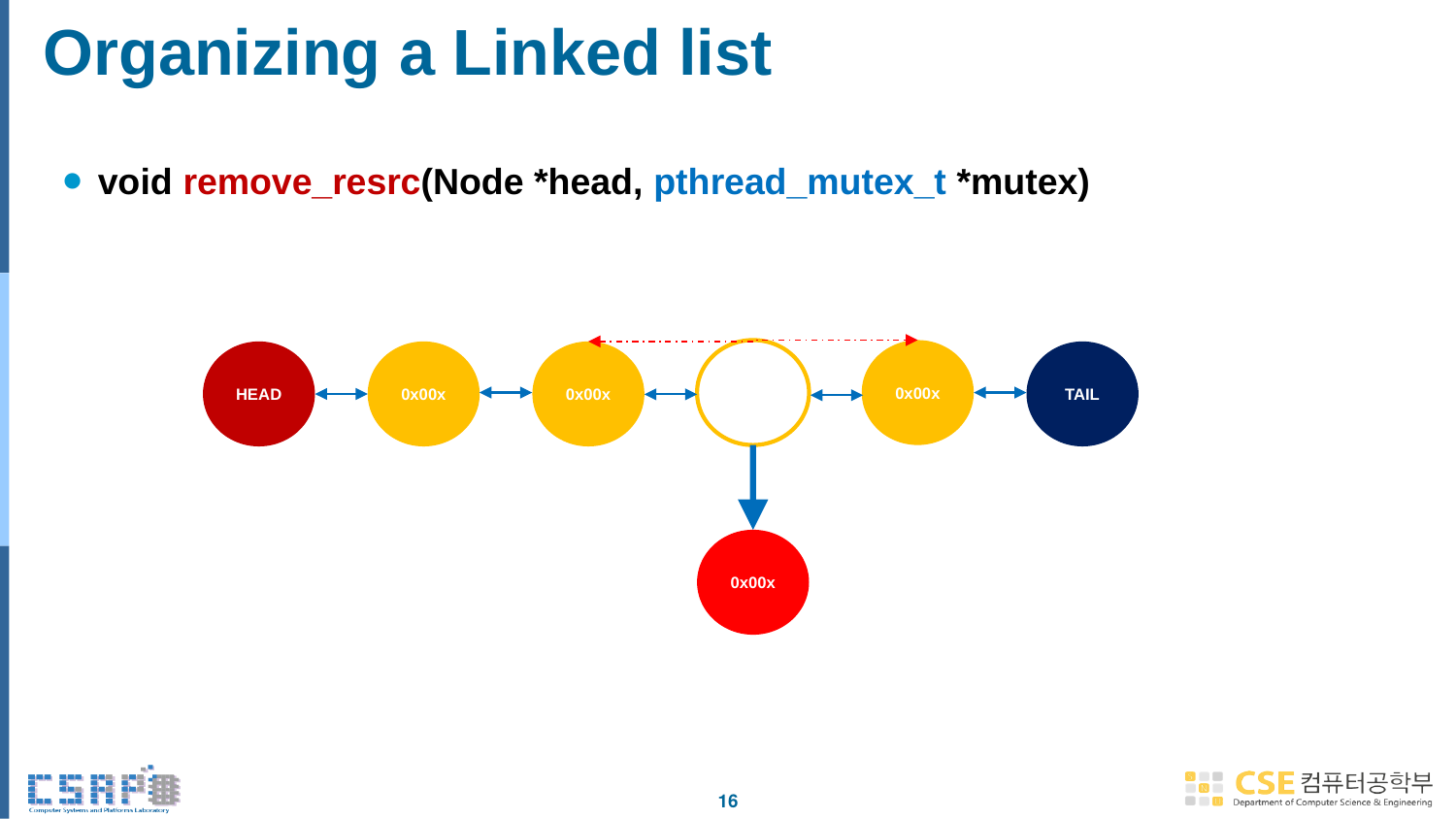

# Organizing a Linked list
void remove_resrc(Node *head, pthread_mutex_t *mutex)
HEAD
0x00x
TAIL
0x00x
0x00x
HEAD
0x00x